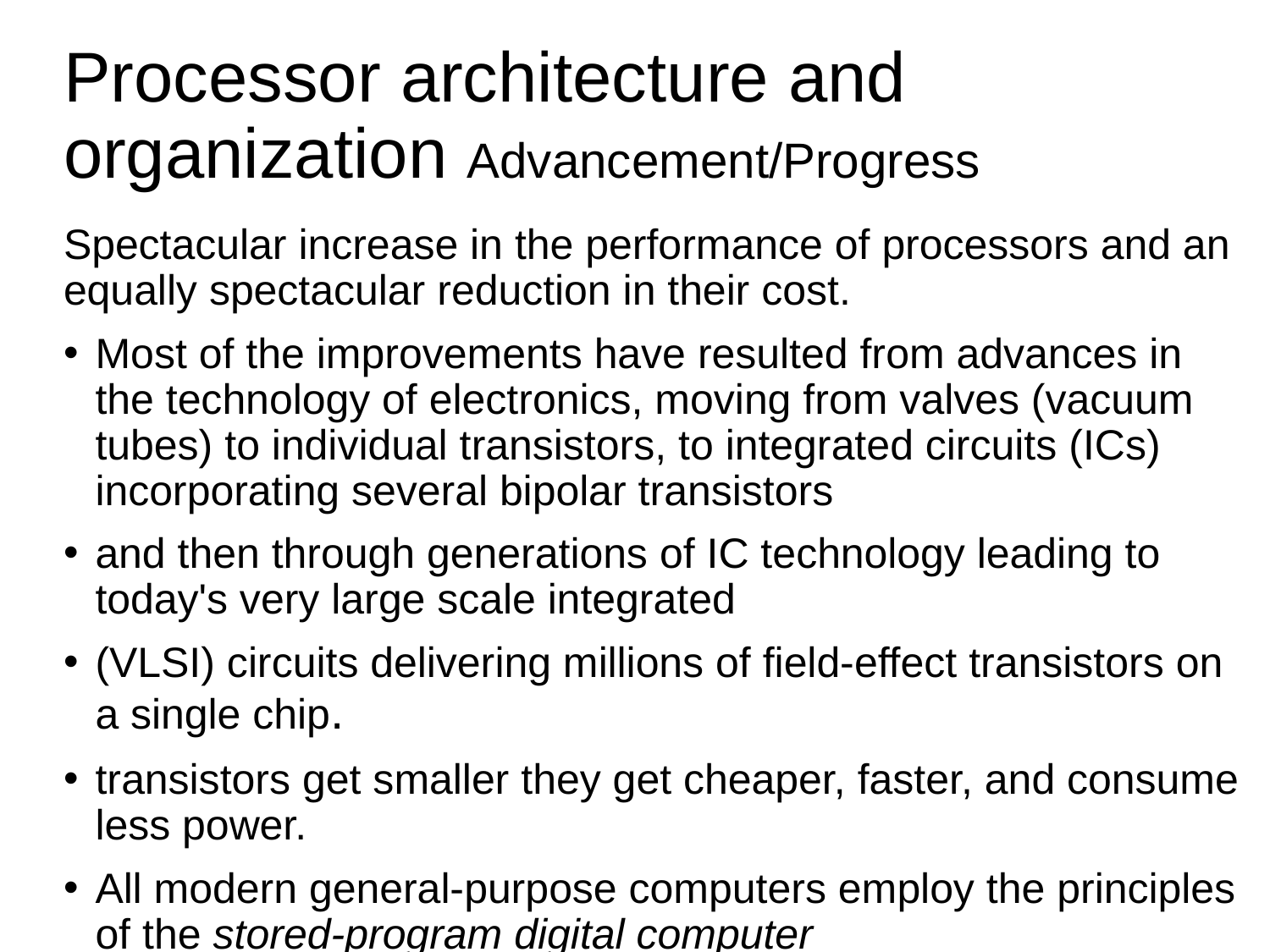

Processor architecture and organization Advancement/Progress
Spectacular increase in the performance of processors and an equally spectacular reduction in their cost.
Most of the improvements have resulted from advances in the technology of electronics, moving from valves (vacuum tubes) to individual transistors, to integrated circuits (ICs) incorporating several bipolar transistors
and then through generations of IC technology leading to today's very large scale integrated
(VLSI) circuits delivering millions of field-effect transistors on a single chip.
transistors get smaller they get cheaper, faster, and consume less power.
All modern general-purpose computers employ the principles of the stored-program digital computer